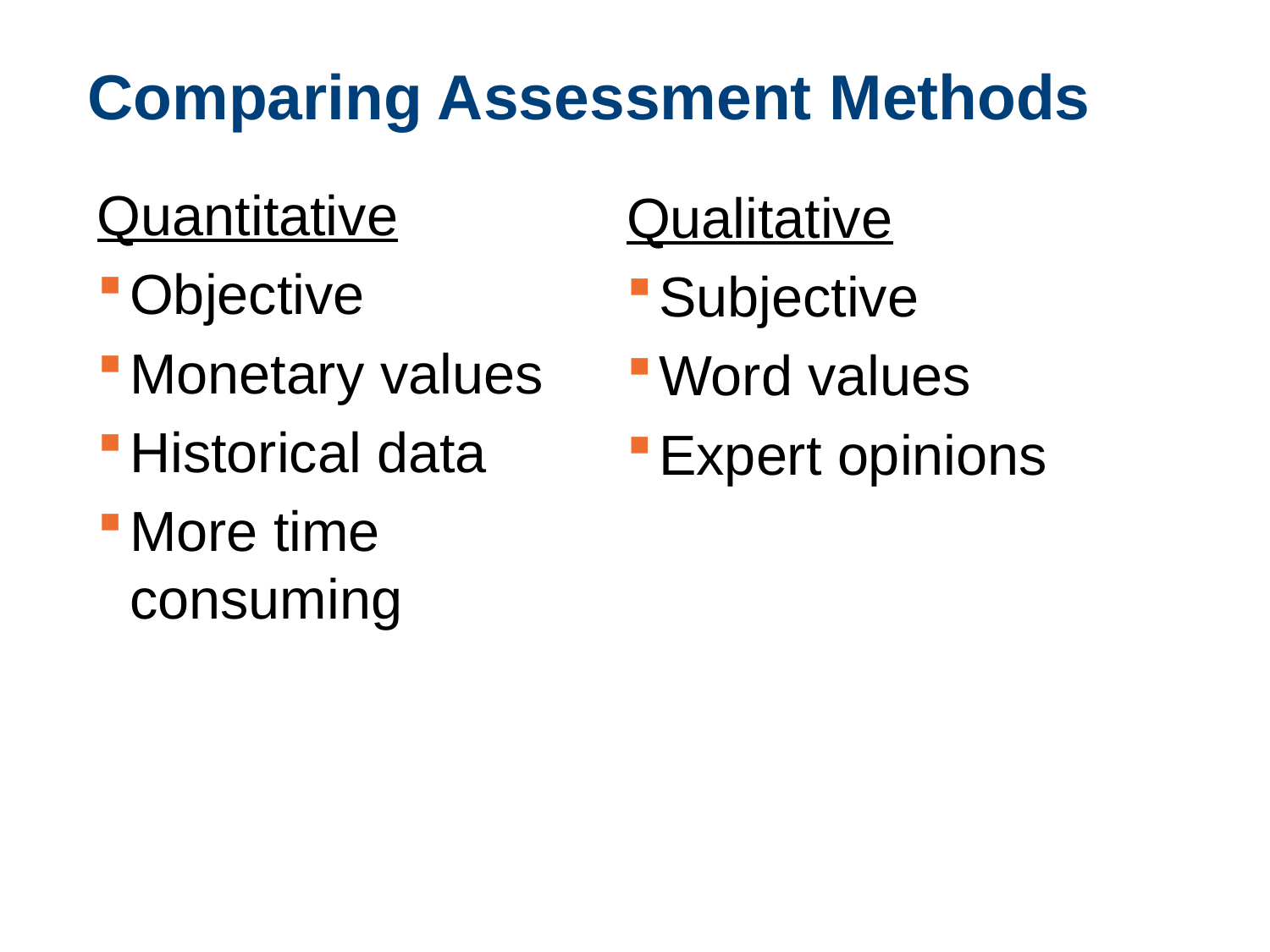

# Comparing Assessment Methods
Quantitative
Objective
Monetary values
Historical data
More time consuming

Qualitative
Subjective
Word values
Expert opinions